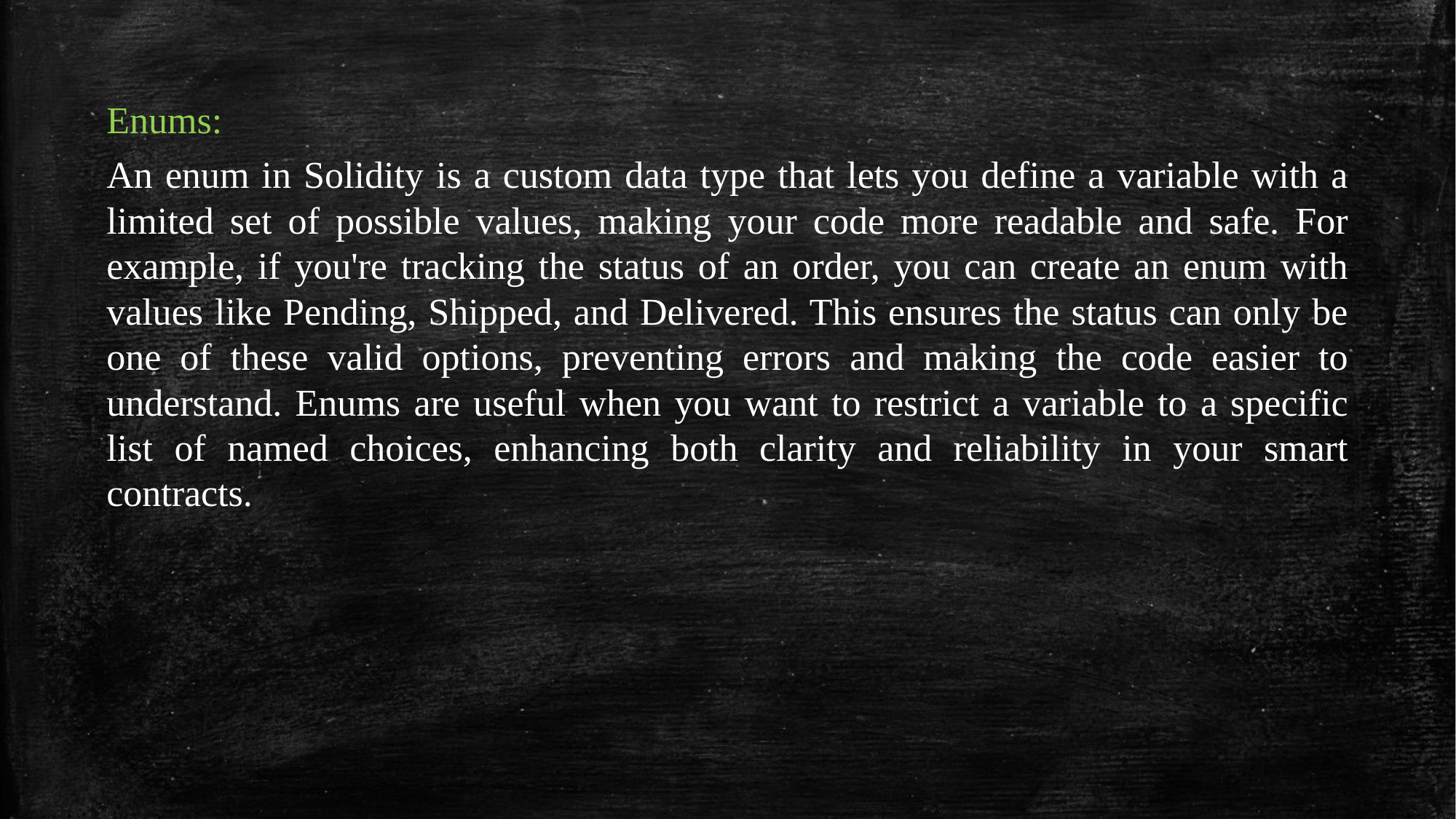

Enums:
An enum in Solidity is a custom data type that lets you define a variable with a limited set of possible values, making your code more readable and safe. For example, if you're tracking the status of an order, you can create an enum with values like Pending, Shipped, and Delivered. This ensures the status can only be one of these valid options, preventing errors and making the code easier to understand. Enums are useful when you want to restrict a variable to a specific list of named choices, enhancing both clarity and reliability in your smart contracts.